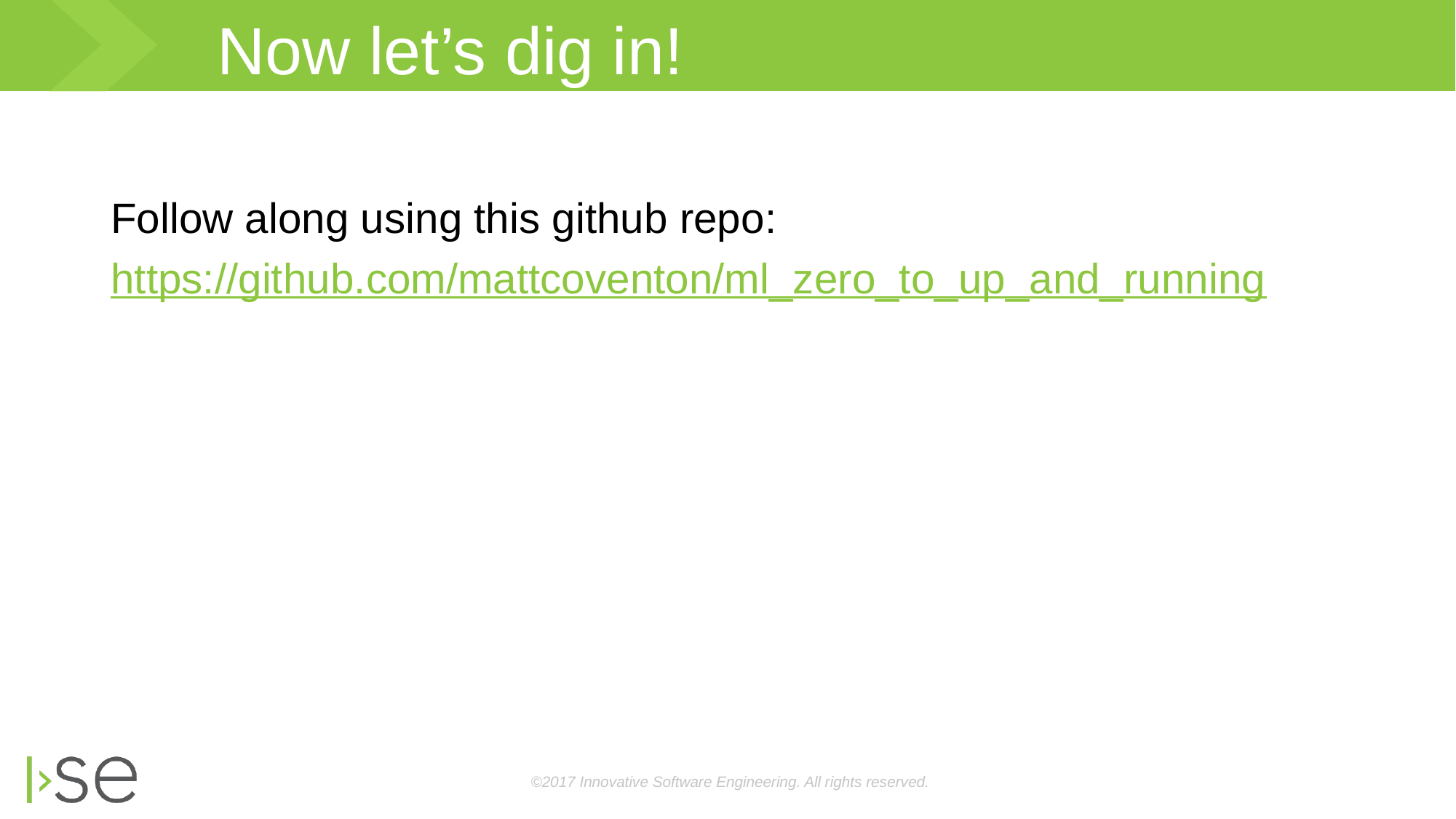

# Now let’s dig in!
Follow along using this github repo:
https://github.com/mattcoventon/ml_zero_to_up_and_running
©2017 Innovative Software Engineering. All rights reserved.